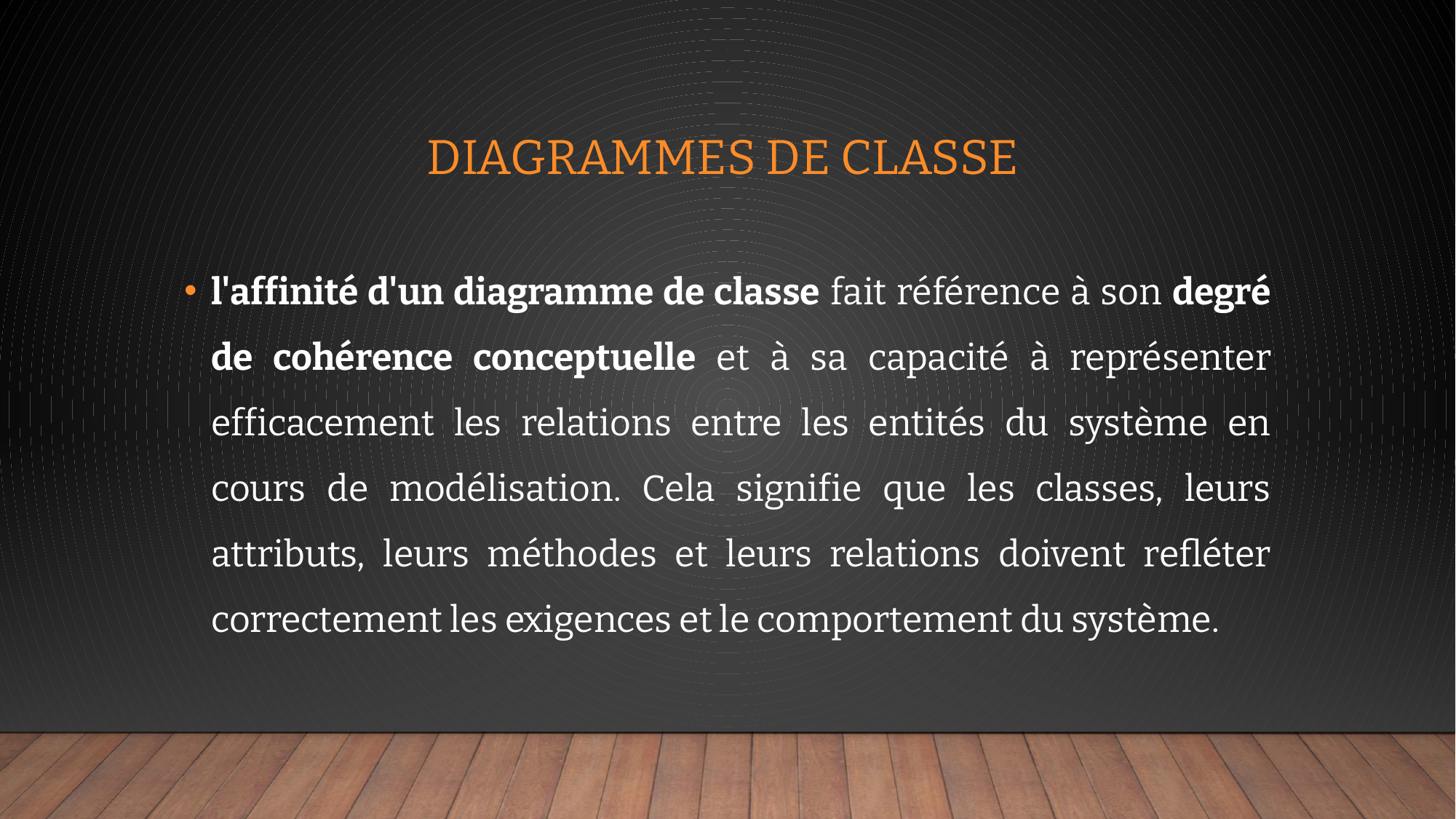

# Diagrammes de classe
l'affinité d'un diagramme de classe fait référence à son degré de cohérence conceptuelle et à sa capacité à représenter efficacement les relations entre les entités du système en cours de modélisation. Cela signifie que les classes, leurs attributs, leurs méthodes et leurs relations doivent refléter correctement les exigences et le comportement du système.